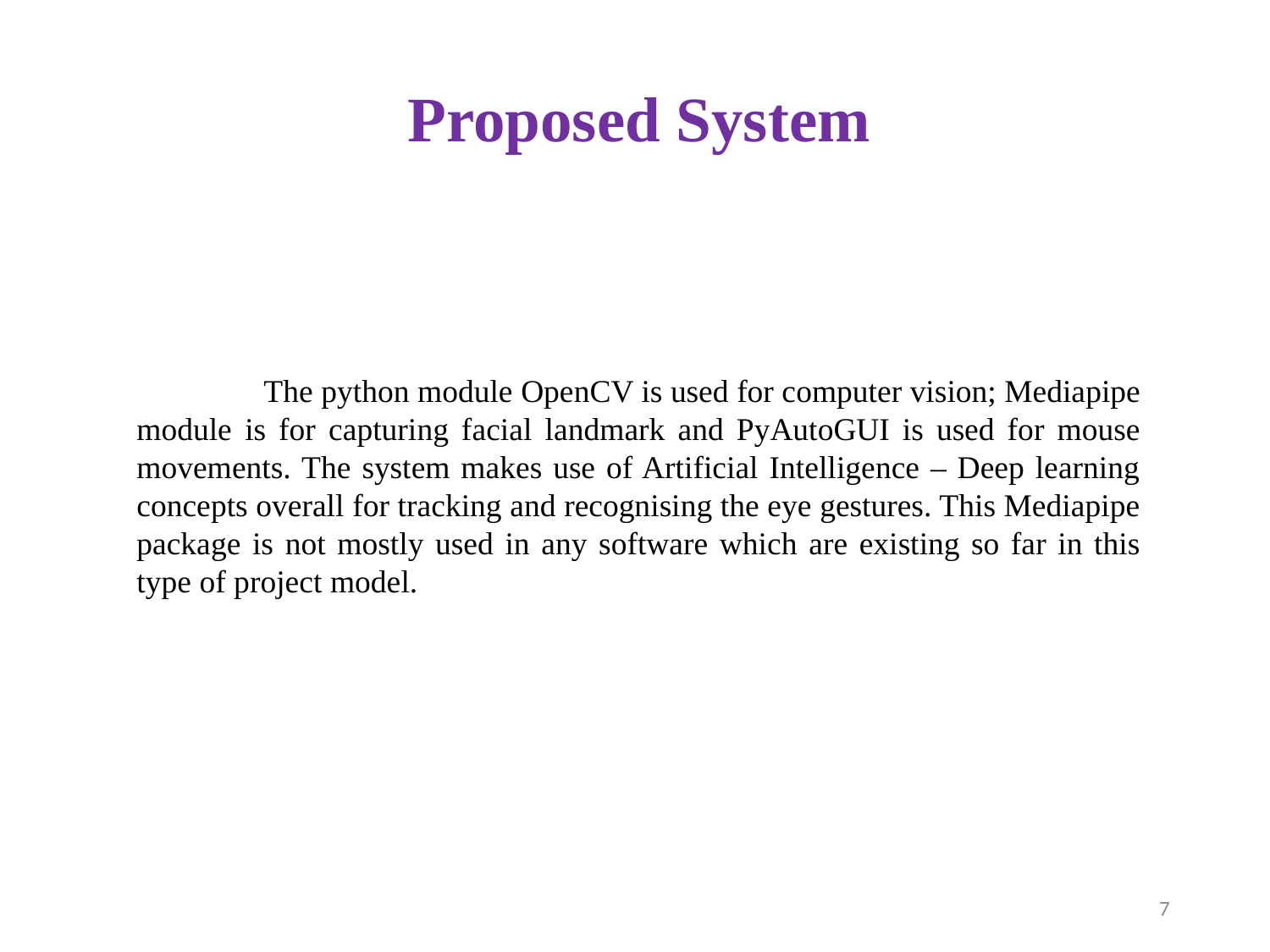

# Proposed System
	The python module OpenCV is used for computer vision; Mediapipe module is for capturing facial landmark and PyAutoGUI is used for mouse movements. The system makes use of Artificial Intelligence – Deep learning concepts overall for tracking and recognising the eye gestures. This Mediapipe package is not mostly used in any software which are existing so far in this type of project model.

7